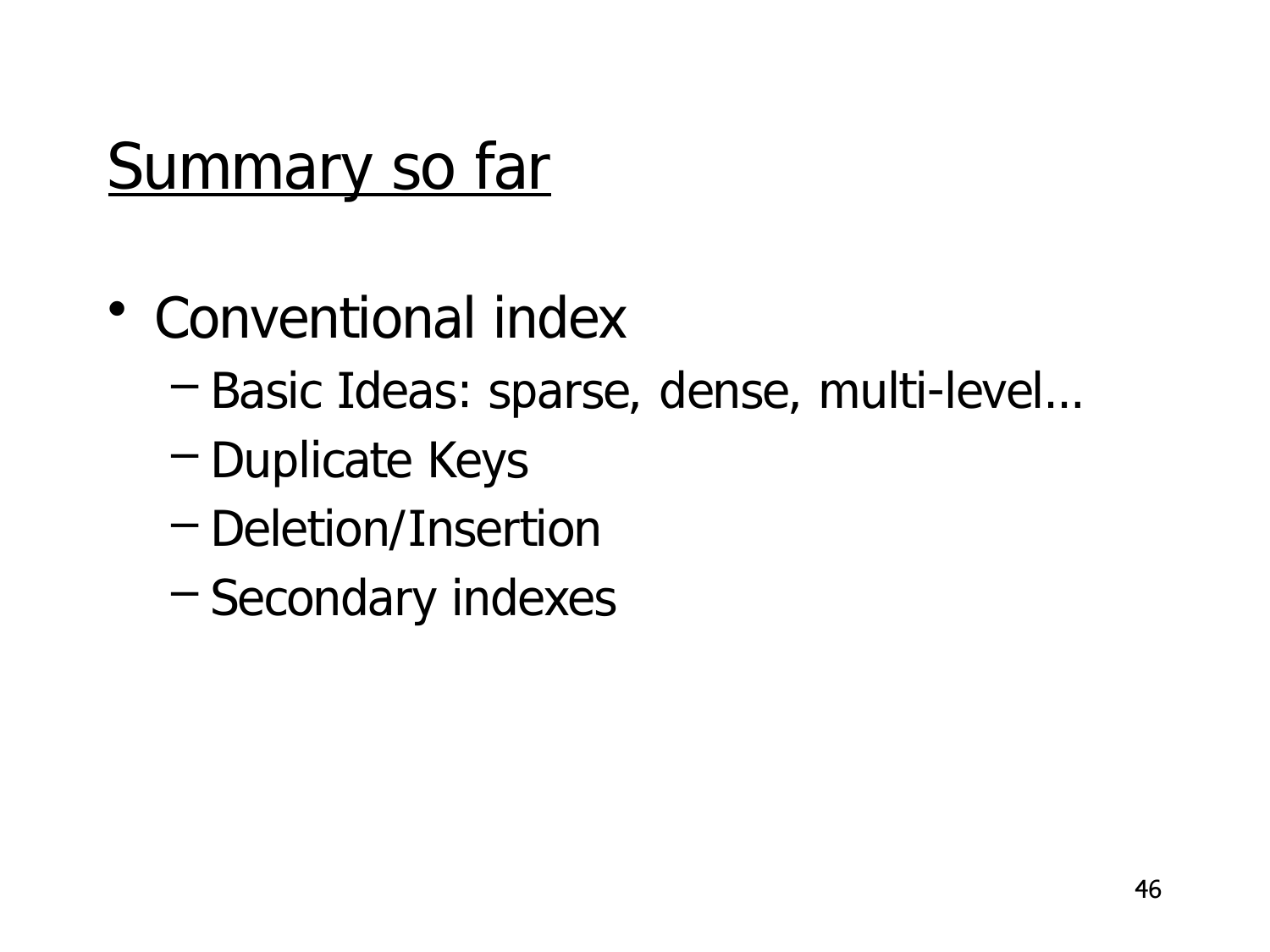

# Summary so far
Conventional index
Basic Ideas: sparse, dense, multi-level…
Duplicate Keys
Deletion/Insertion
Secondary indexes
46